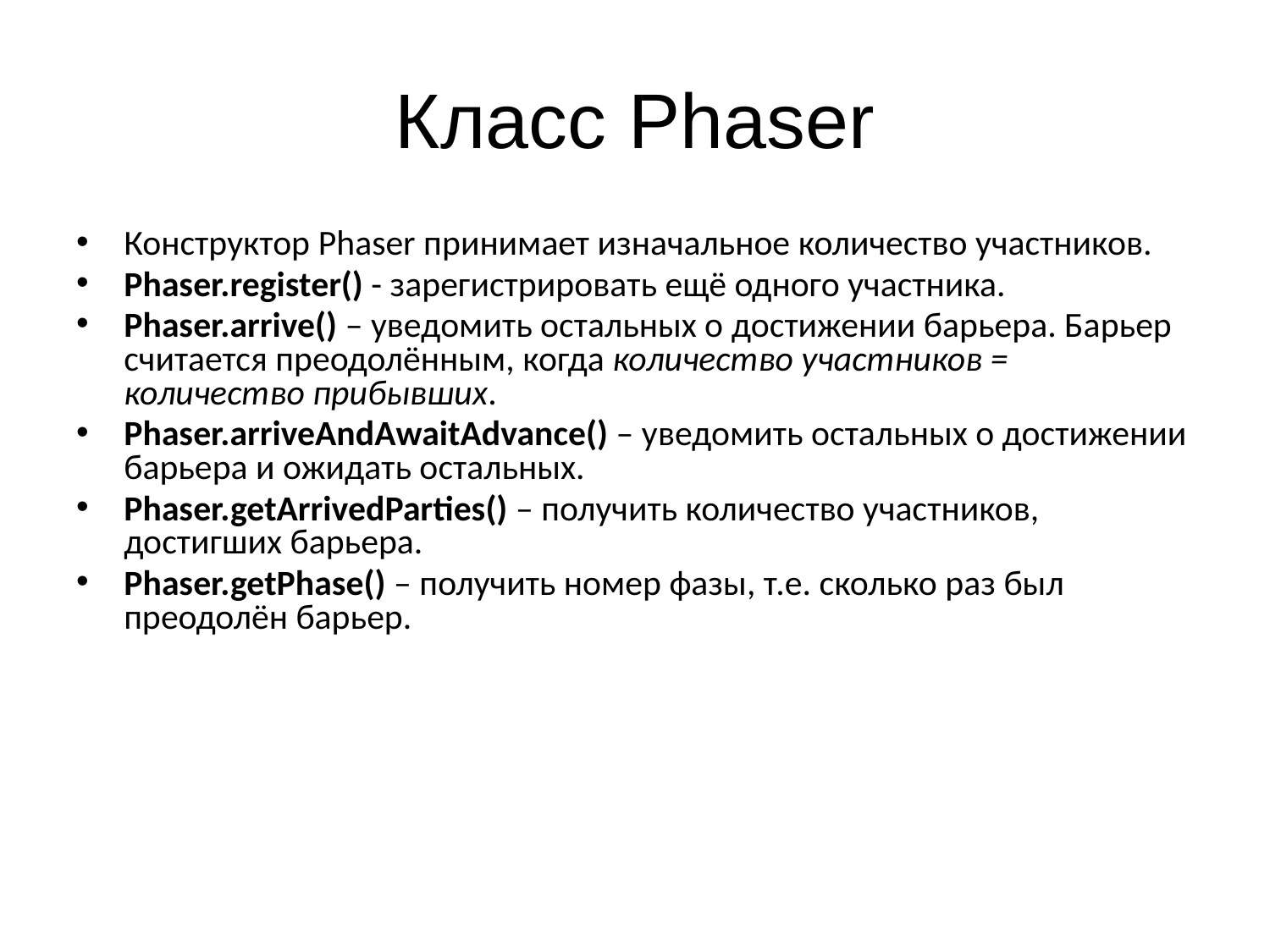

# Класс Phaser
Конструктор Phaser принимает изначальное количество участников.
Phaser.register() - зарегистрировать ещё одного участника.
Phaser.arrive() – уведомить остальных о достижении барьера. Барьер считается преодолённым, когда количество участников = количество прибывших.
Phaser.arriveAndAwaitAdvance() – уведомить остальных о достижении барьера и ожидать остальных.
Phaser.getArrivedParties() – получить количество участников, достигших барьера.
Phaser.getPhase() – получить номер фазы, т.е. сколько раз был преодолён барьер.